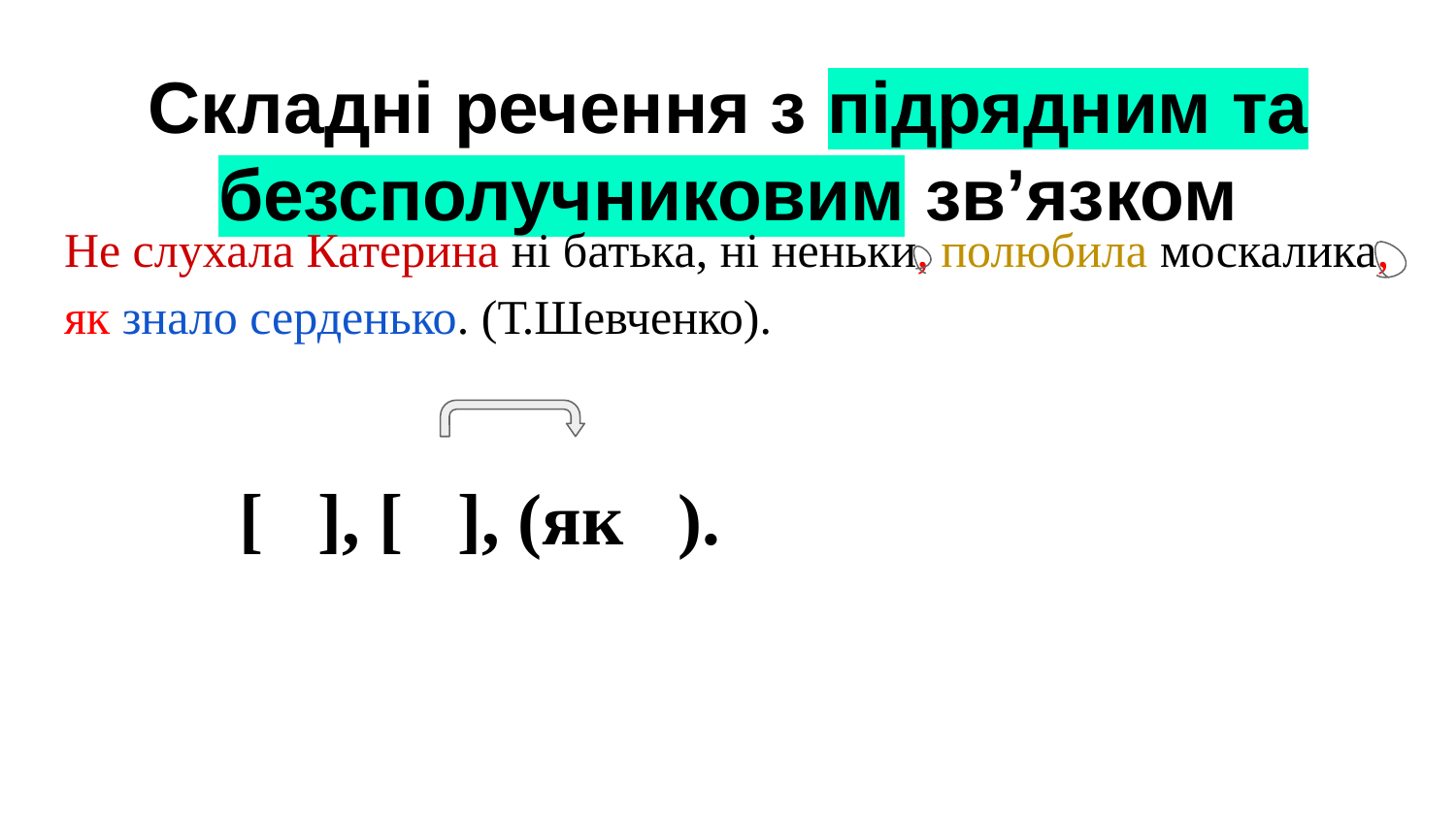

# Складні речення з підрядним та безсполучниковим зв’язком

Не слухала Катерина ні батька, ні неньки, полюбила москалика, як знало серденько. (Т.Шевченко).

                  [   ], [   ], (як   ).